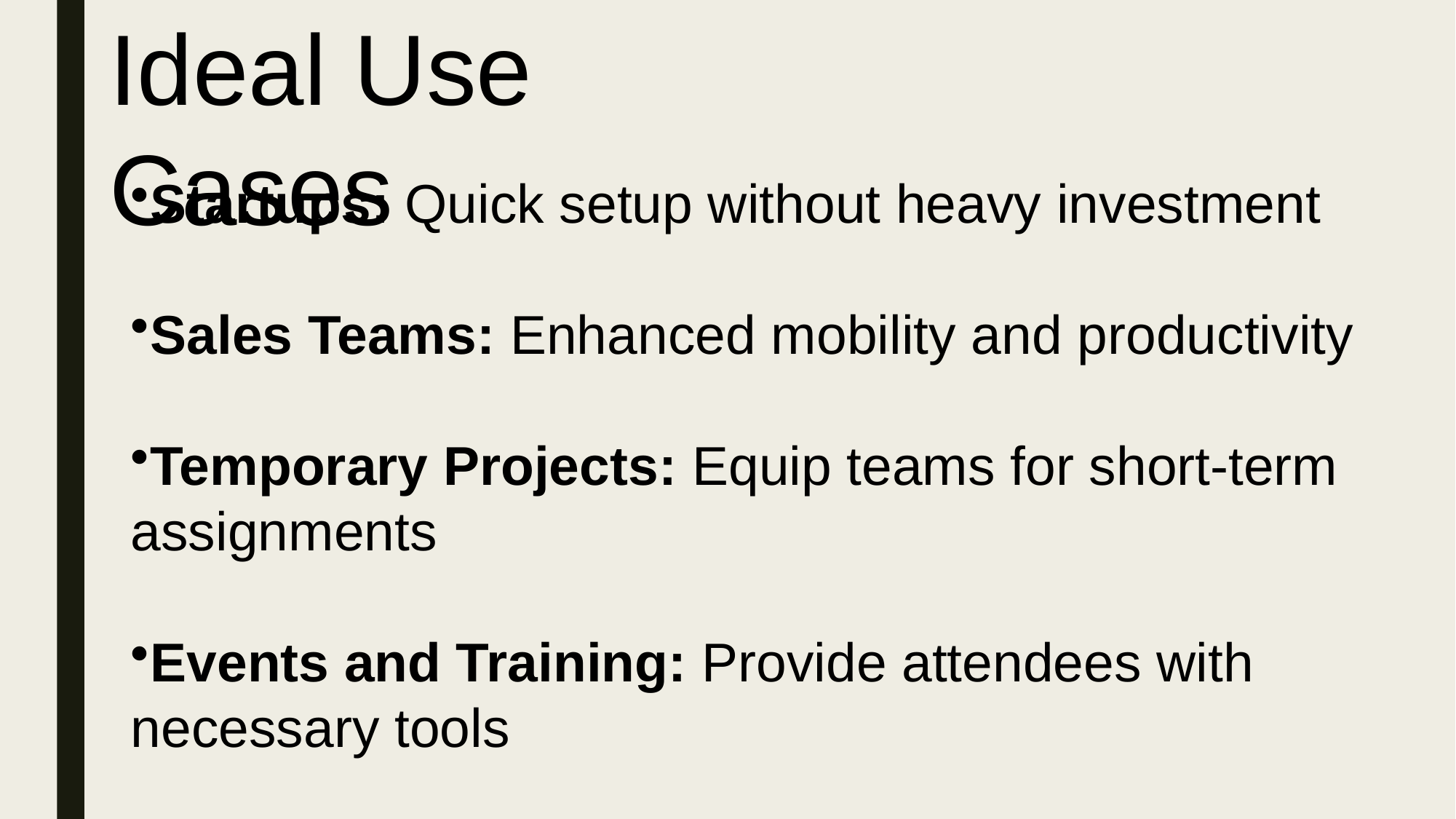

Ideal Use Cases
Startups: Quick setup without heavy investment

Sales Teams: Enhanced mobility and productivity

Temporary Projects: Equip teams for short-term assignments

Events and Training: Provide attendees with necessary tools